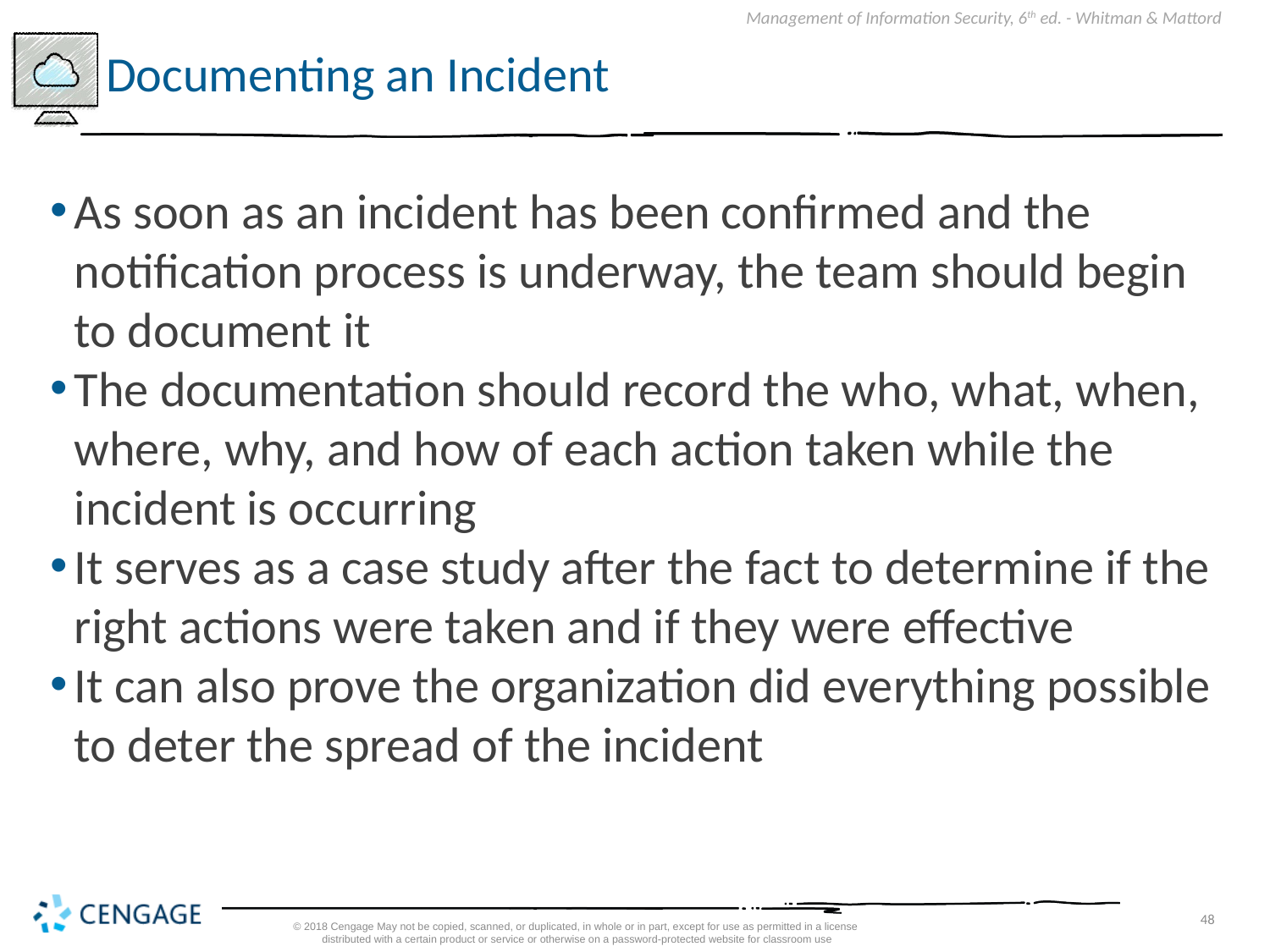

# Documenting an Incident
As soon as an incident has been confirmed and the notification process is underway, the team should begin to document it
The documentation should record the who, what, when, where, why, and how of each action taken while the incident is occurring
It serves as a case study after the fact to determine if the right actions were taken and if they were effective
It can also prove the organization did everything possible to deter the spread of the incident